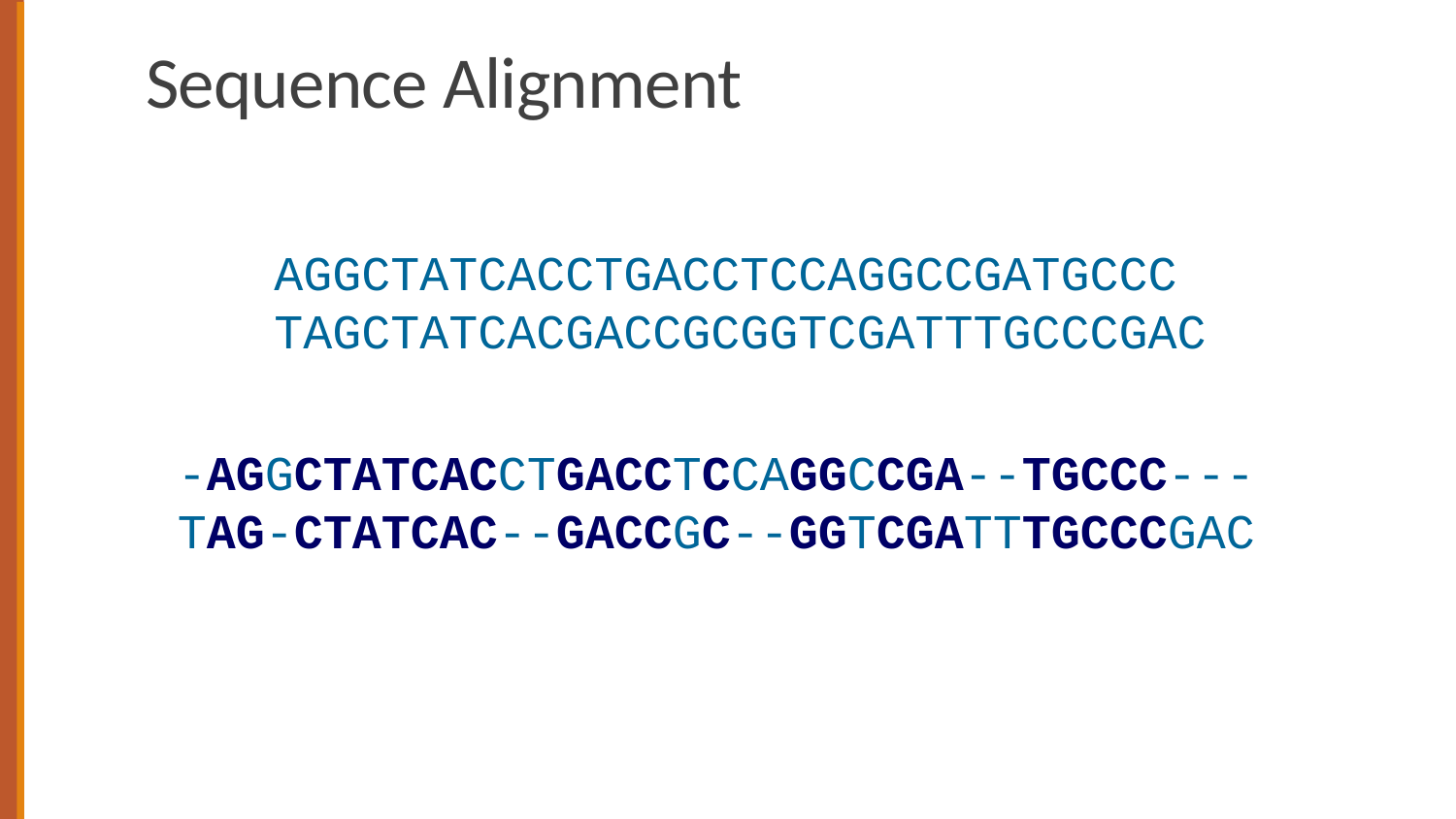

# Sequence Alignment
AGGCTATCACCTGACCTCCAGGCCGATGCCC
TAGCTATCACGACCGCGGTCGATTTGCCCGAC
-AGGCTATCACCTGACCTCCAGGCCGA--TGCCC---
TAG-CTATCAC--GACCGC--GGTCGATTTGCCCGAC